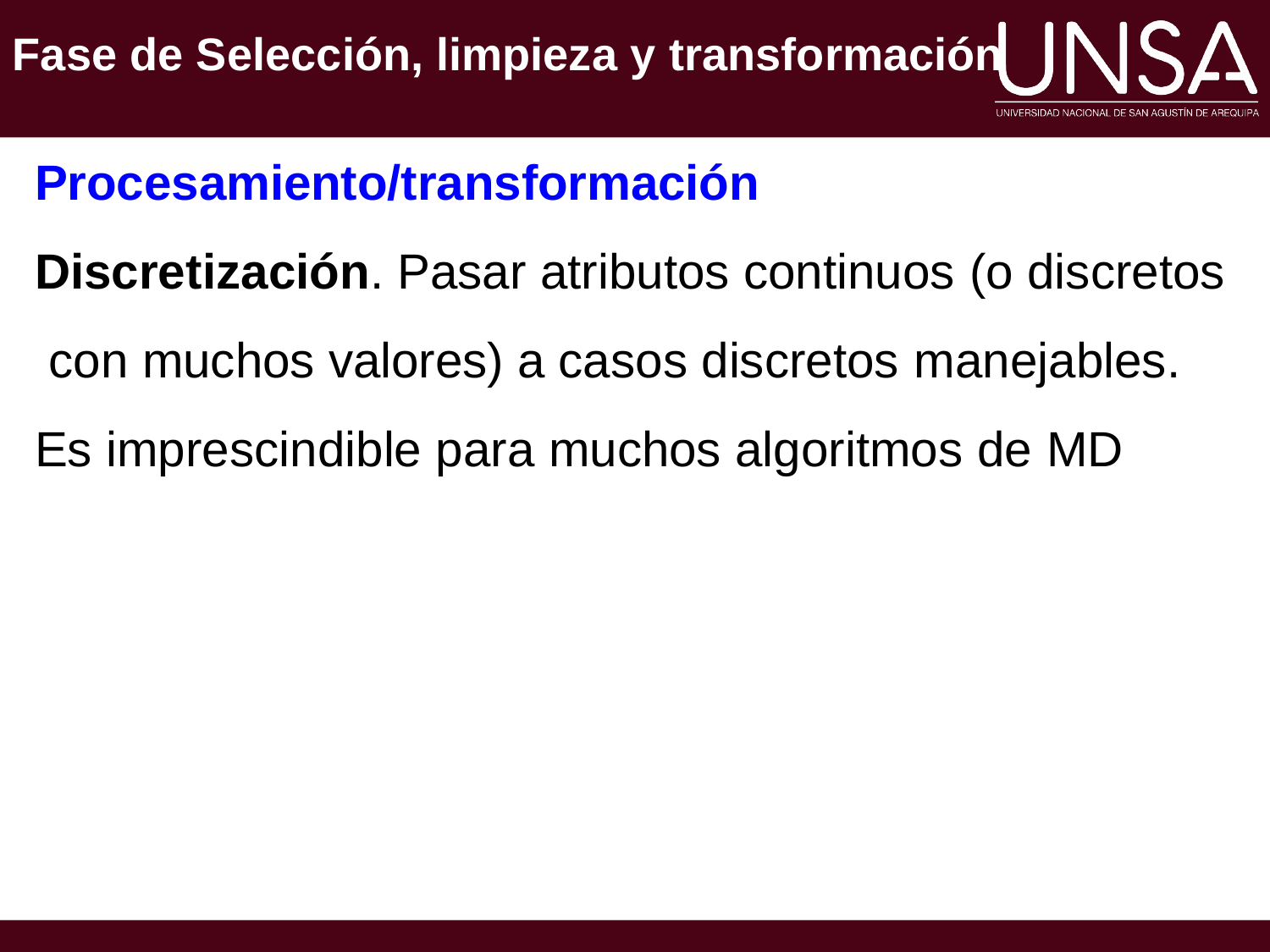

# Fase de Selección, limpieza y transformación
Procesamiento/transformación
Discretización. Pasar atributos continuos (o discretos  con muchos valores) a casos discretos manejables.
Es imprescindible para muchos algoritmos de MD